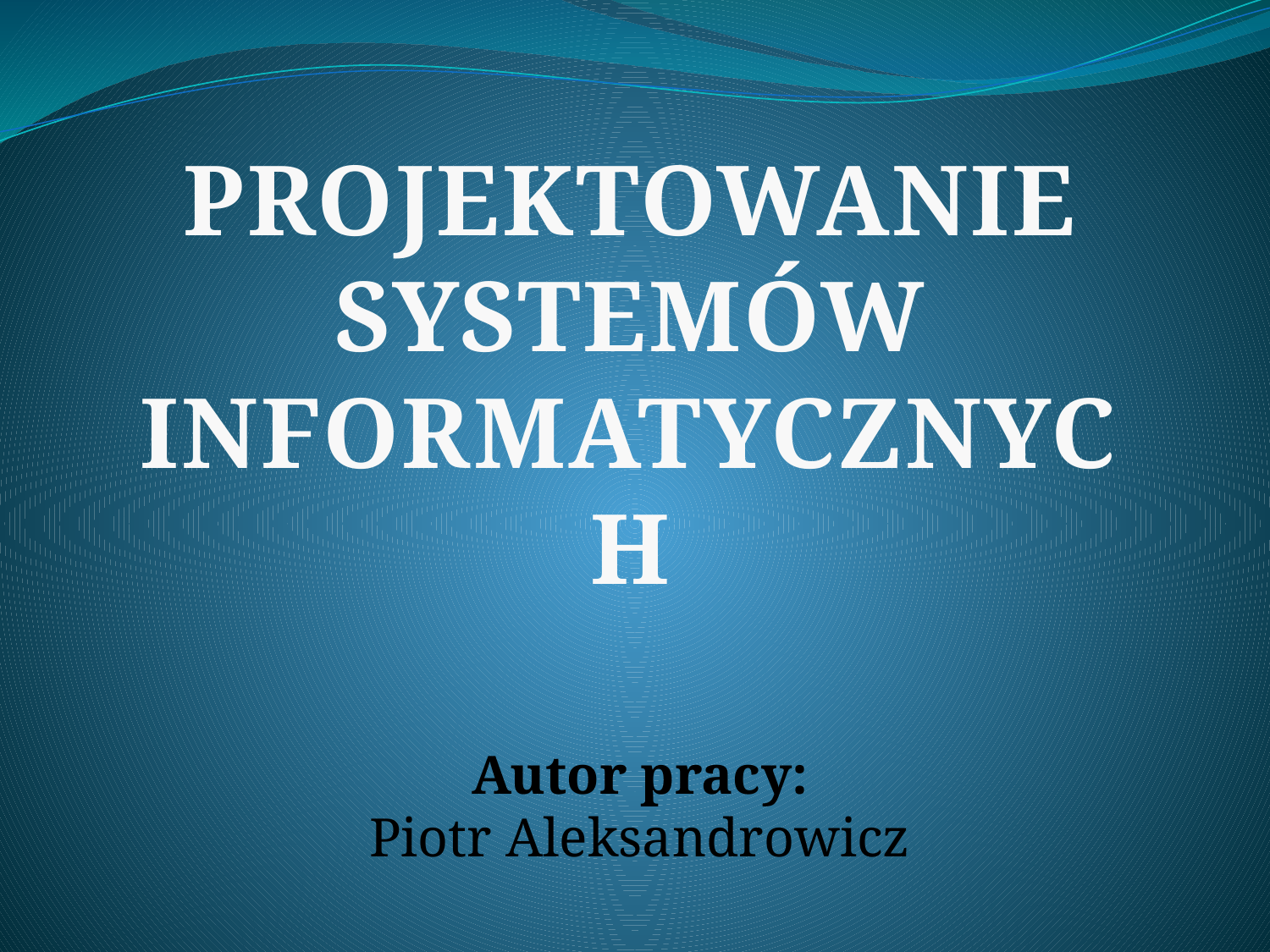

PROJEKTOWANIE
SYSTEMÓW
INFORMATYCZNYCH
Autor pracy:
Piotr Aleksandrowicz